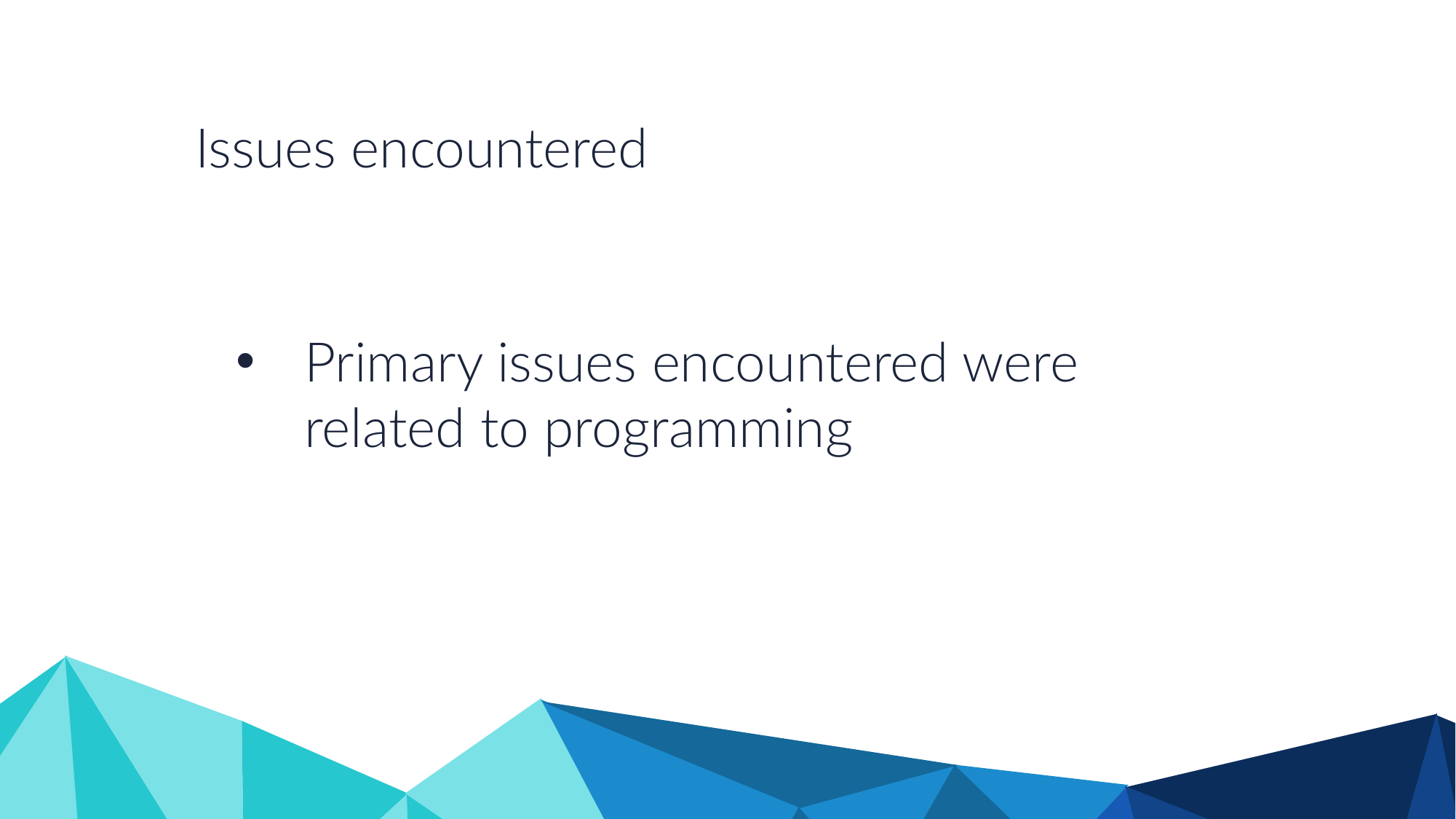

Issues encountered
Primary issues encountered were related to programming